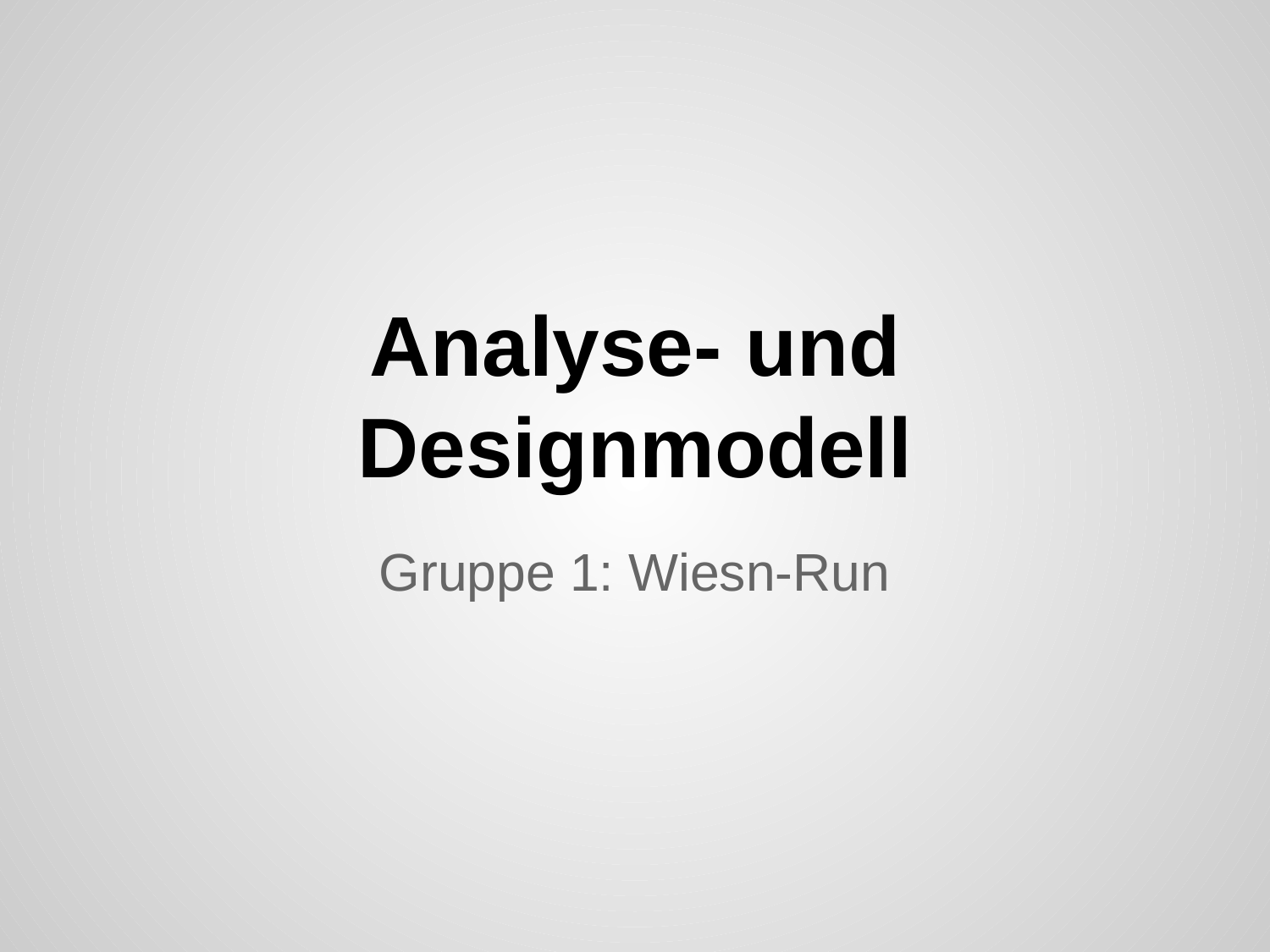

# Analyse- und Designmodell
Gruppe 1: Wiesn-Run